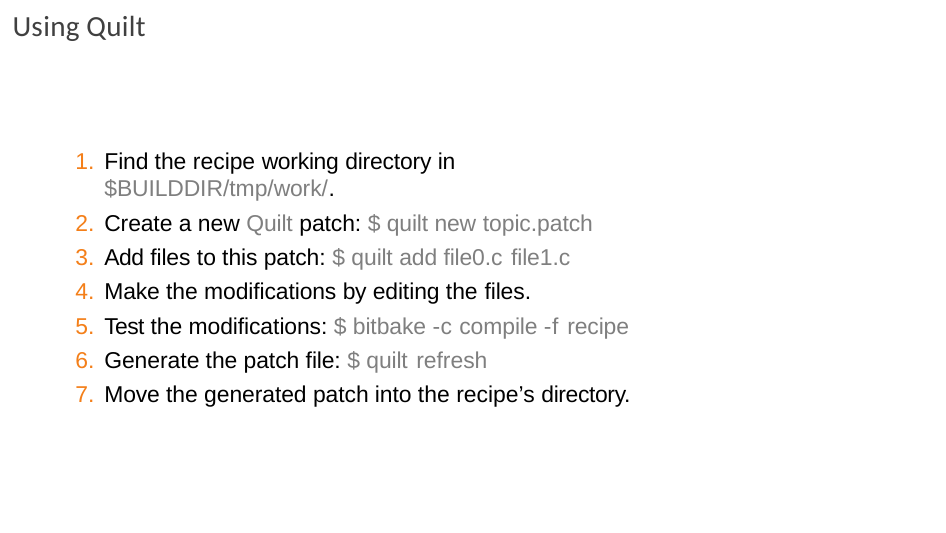

# Using Quilt
Find the recipe working directory in $BUILDDIR/tmp/work/.
Create a new Quilt patch: $ quilt new topic.patch
Add files to this patch: $ quilt add file0.c file1.c
Make the modifications by editing the files.
Test the modifications: $ bitbake -c compile -f recipe
Generate the patch file: $ quilt refresh
Move the generated patch into the recipe’s directory.
247/300
Remake by Mao Huynh